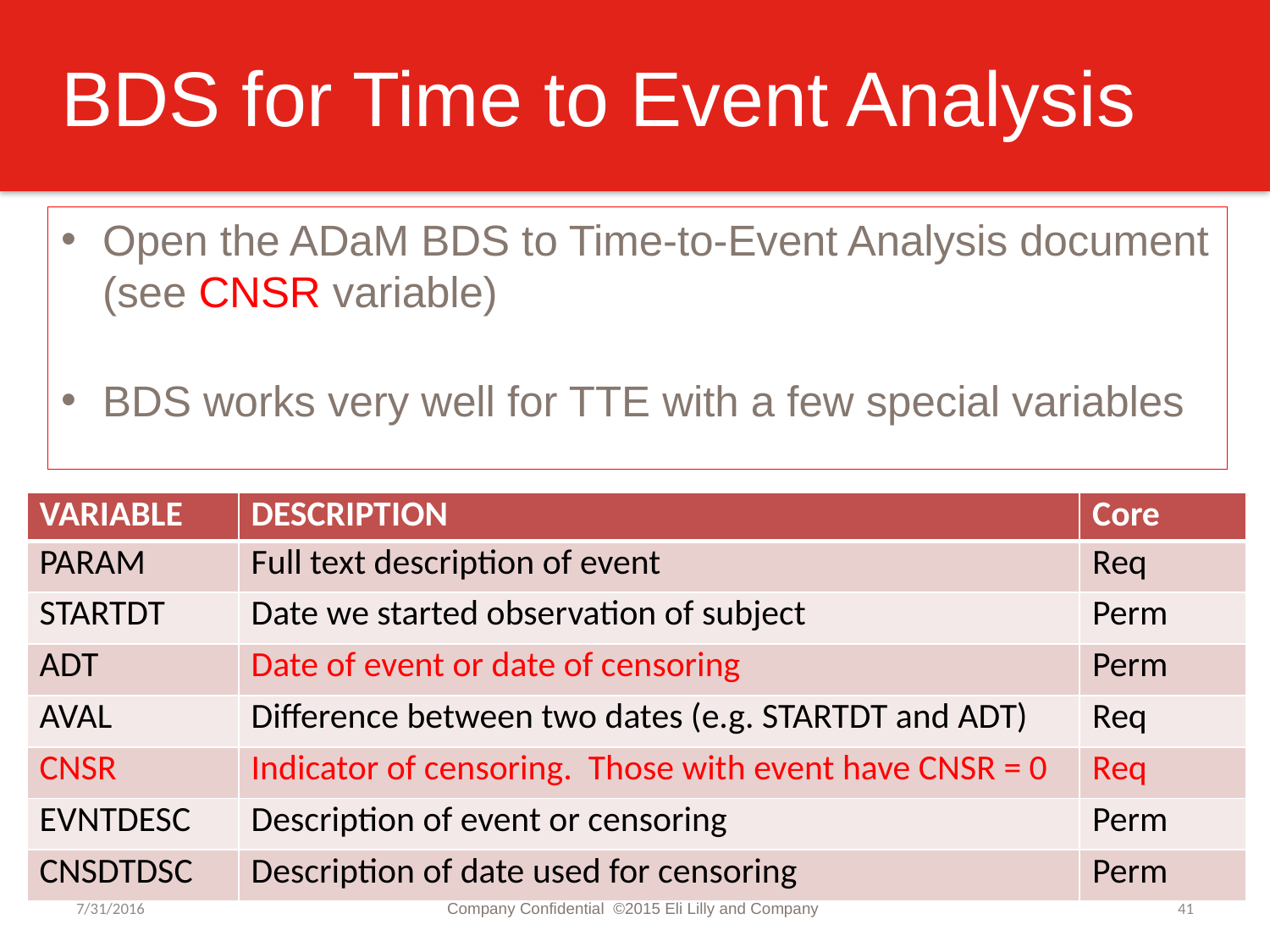

# BDS for Time to Event Analysis
Open the ADaM BDS to Time-to-Event Analysis document (see CNSR variable)

BDS works very well for TTE with a few special variables

| VARIABLE | DESCRIPTION | Core |
| --- | --- | --- |
| PARAM | Full text description of event | Req |
| STARTDT | Date we started observation of subject | Perm |
| ADT | Date of event or date of censoring | Perm |
| AVAL | Difference between two dates (e.g. STARTDT and ADT) | Req |
| CNSR | Indicator of censoring. Those with event have CNSR = 0 | Req |
| EVNTDESC | Description of event or censoring | Perm |
| CNSDTDSC | Description of date used for censoring | Perm |
7/31/2016
Company Confidential  ©2015 Eli Lilly and Company
41